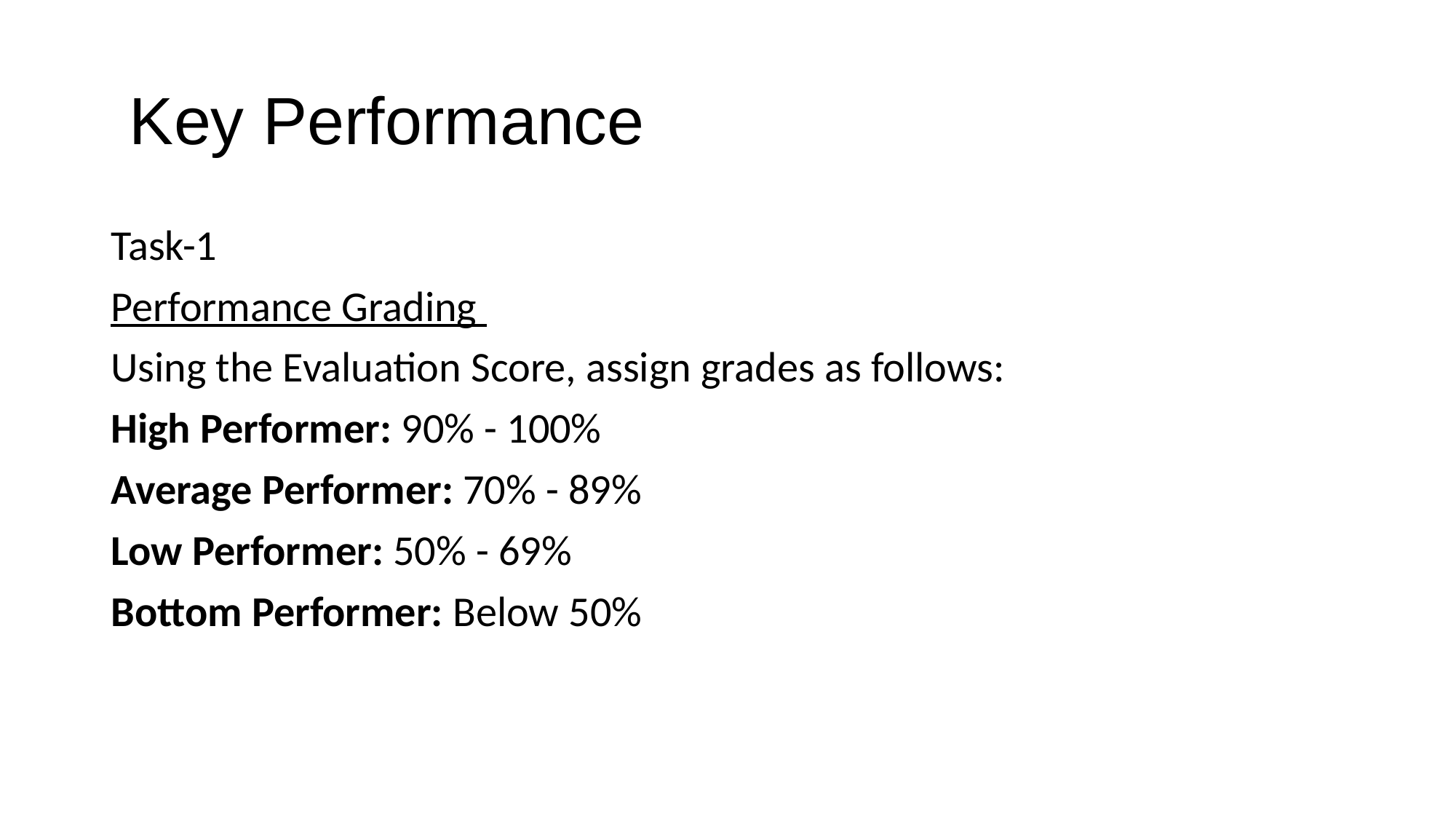

# Key Performance
Task-1
Performance Grading
Using the Evaluation Score, assign grades as follows:
High Performer: 90% - 100%
Average Performer: 70% - 89%
Low Performer: 50% - 69%
Bottom Performer: Below 50%